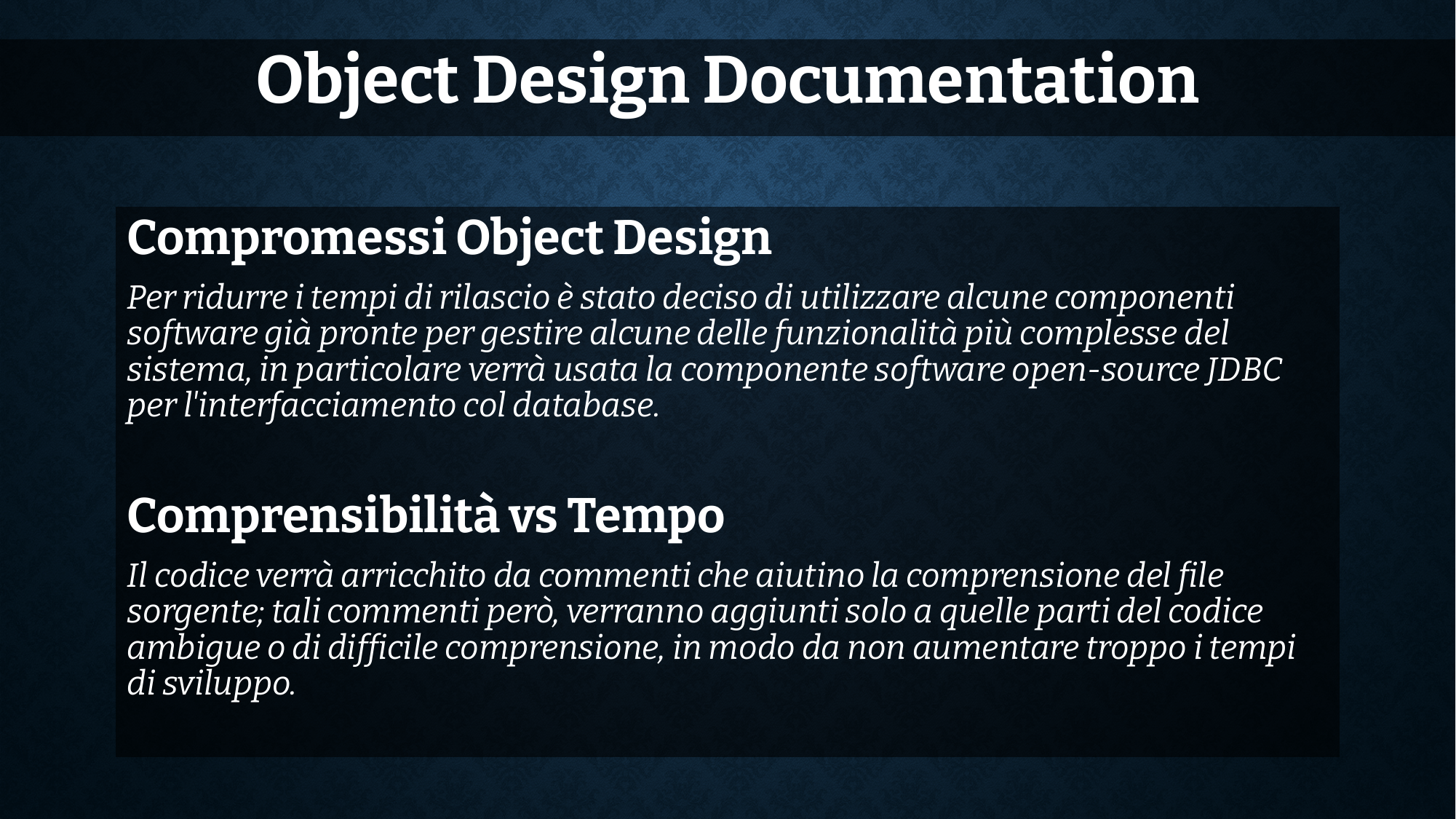

Object Design Documentation
Compromessi Object Design
Per ridurre i tempi di rilascio è stato deciso di utilizzare alcune componenti software già pronte per gestire alcune delle funzionalità più complesse del sistema, in particolare verrà usata la componente software open-source JDBC per l'interfacciamento col database.

Comprensibilità vs Tempo
Il codice verrà arricchito da commenti che aiutino la comprensione del file sorgente; tali commenti però, verranno aggiunti solo a quelle parti del codice ambigue o di difficile comprensione, in modo da non aumentare troppo i tempi di sviluppo.